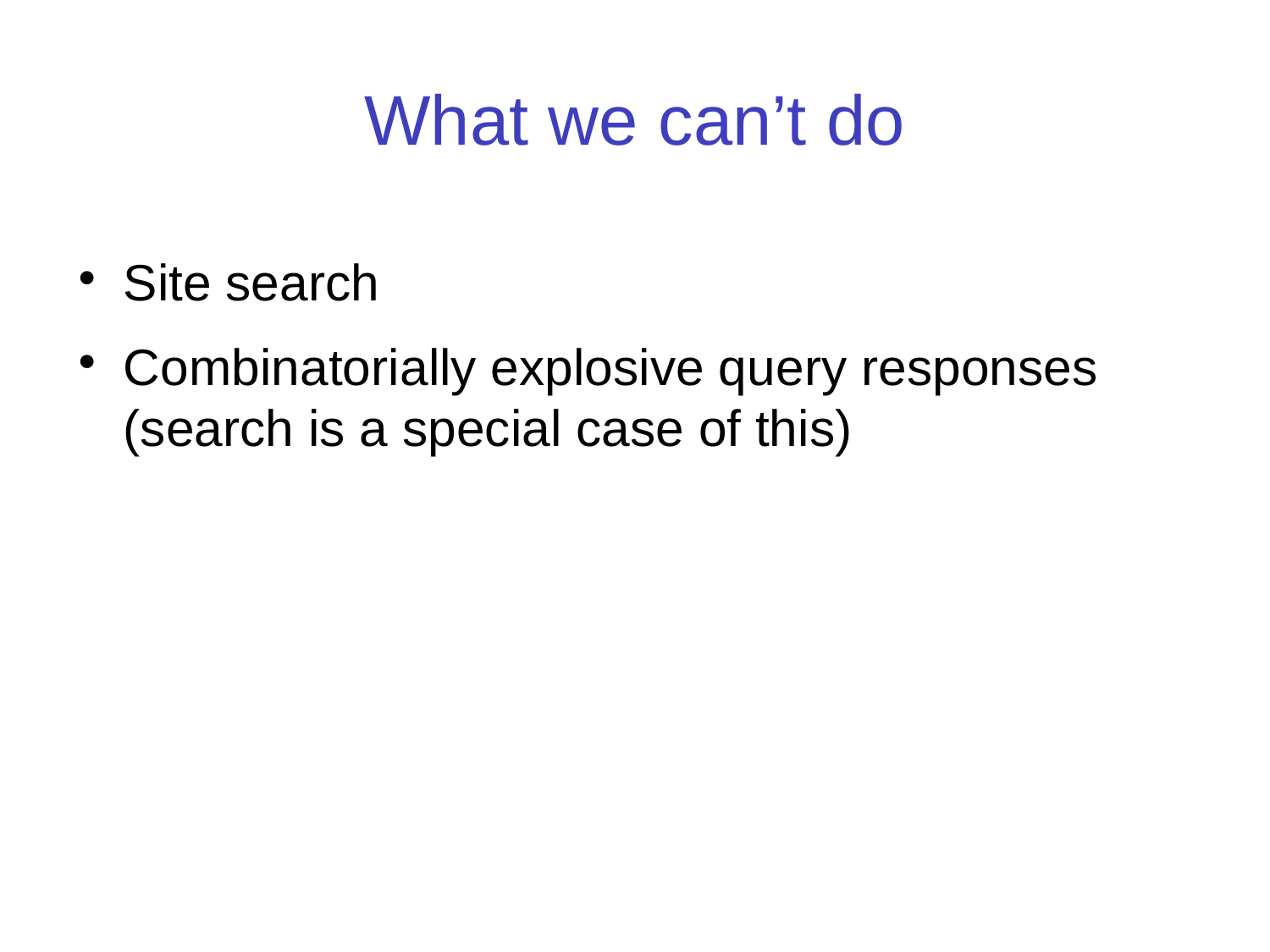

What we can’t do
Site search
Combinatorially explosive query responses (search is a special case of this)